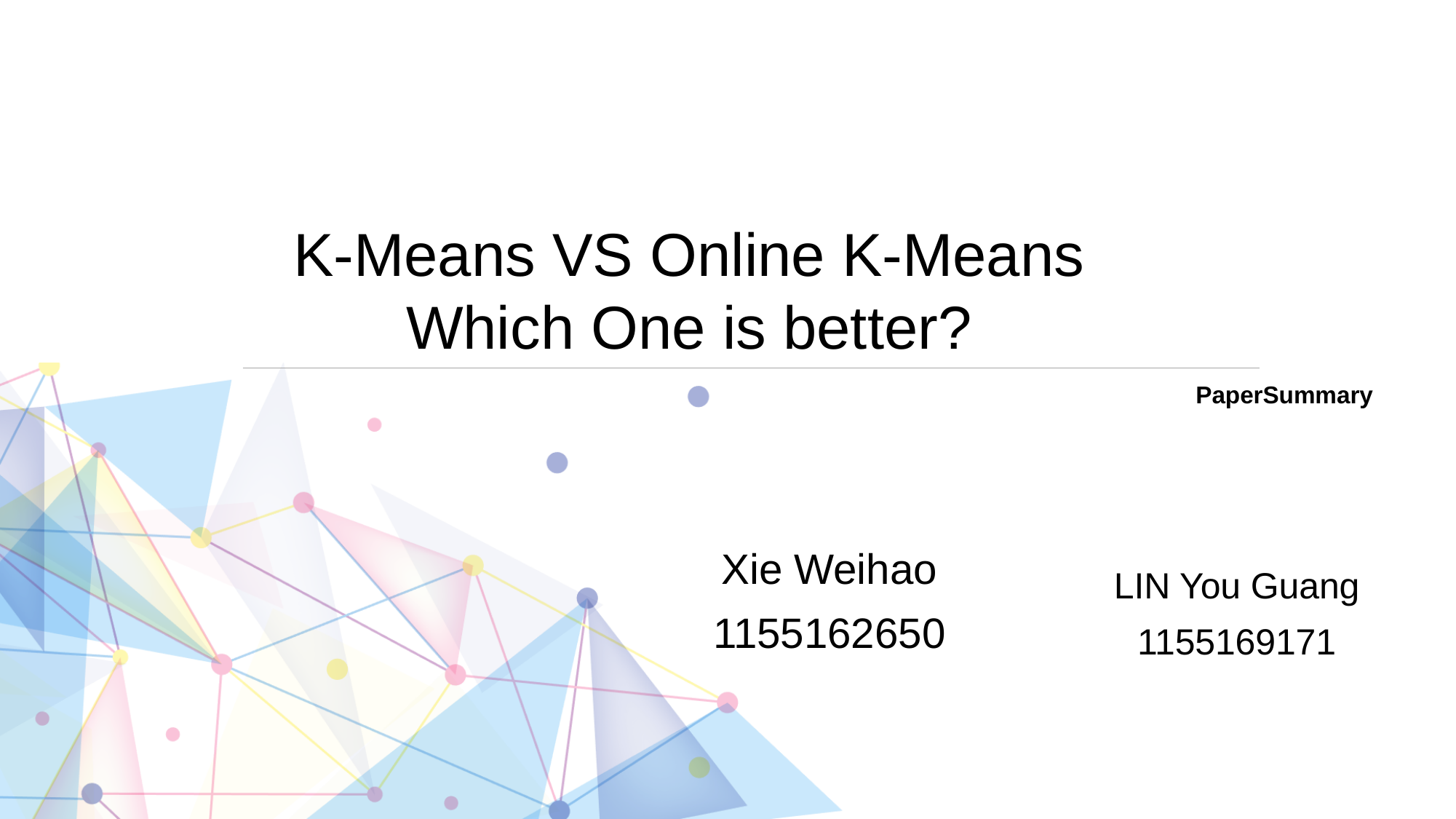

K-Means VS Online K-Means
Which One is better?
PaperSummary
Xie Weihao
1155162650
LIN You Guang
1155169171